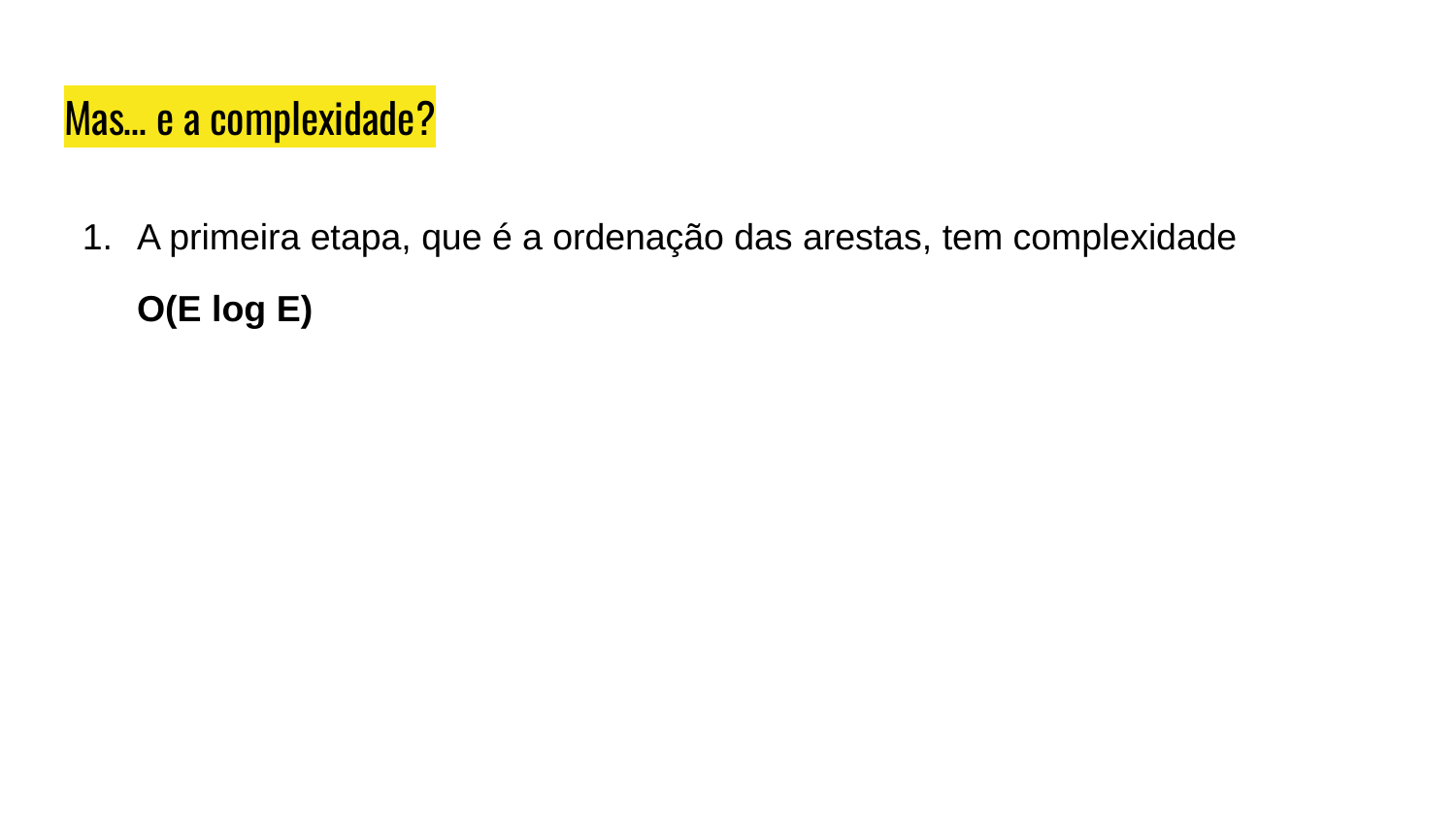

# Mas… e a complexidade?
A primeira etapa, que é a ordenação das arestas, tem complexidade
O(E log E)